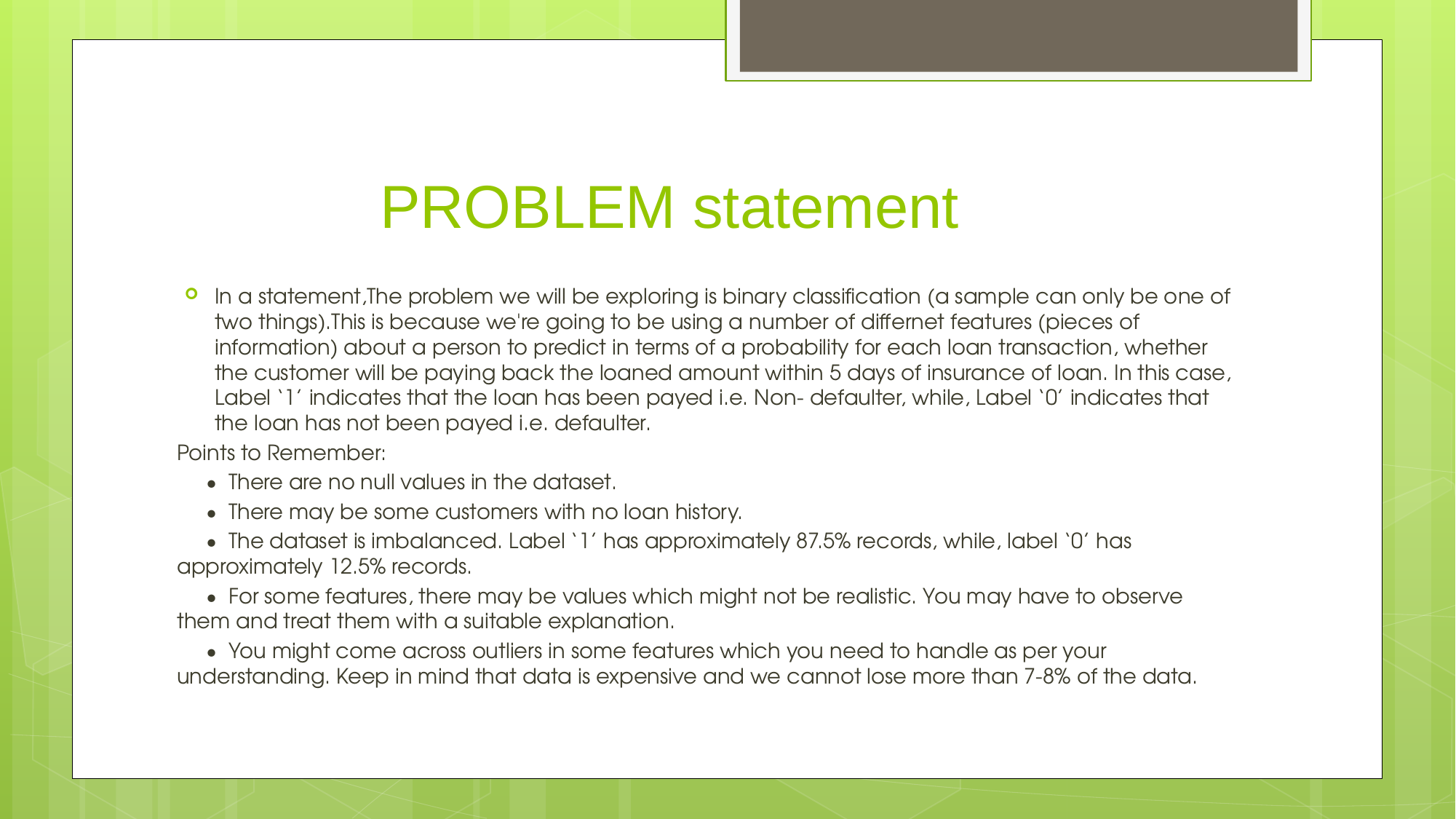

# PROBLEM statement
In a statement,The problem we will be exploring is binary classification (a sample can only be one of two things).This is because we're going to be using a number of differnet features (pieces of information) about a person to predict in terms of a probability for each loan transaction, whether the customer will be paying back the loaned amount within 5 days of insurance of loan. In this case, Label ‘1’ indicates that the loan has been payed i.e. Non- defaulter, while, Label ‘0’ indicates that the loan has not been payed i.e. defaulter.
Points to Remember:
     •  There are no null values in the dataset.
     •  There may be some customers with no loan history.
     •  The dataset is imbalanced. Label ‘1’ has approximately 87.5% records, while, label ‘0’ has      approximately 12.5% records.
     •  For some features, there may be values which might not be realistic. You may have to observe them and treat them with a suitable explanation.
     •  You might come across outliers in some features which you need to handle as per your    understanding. Keep in mind that data is expensive and we cannot lose more than 7-8% of the data.